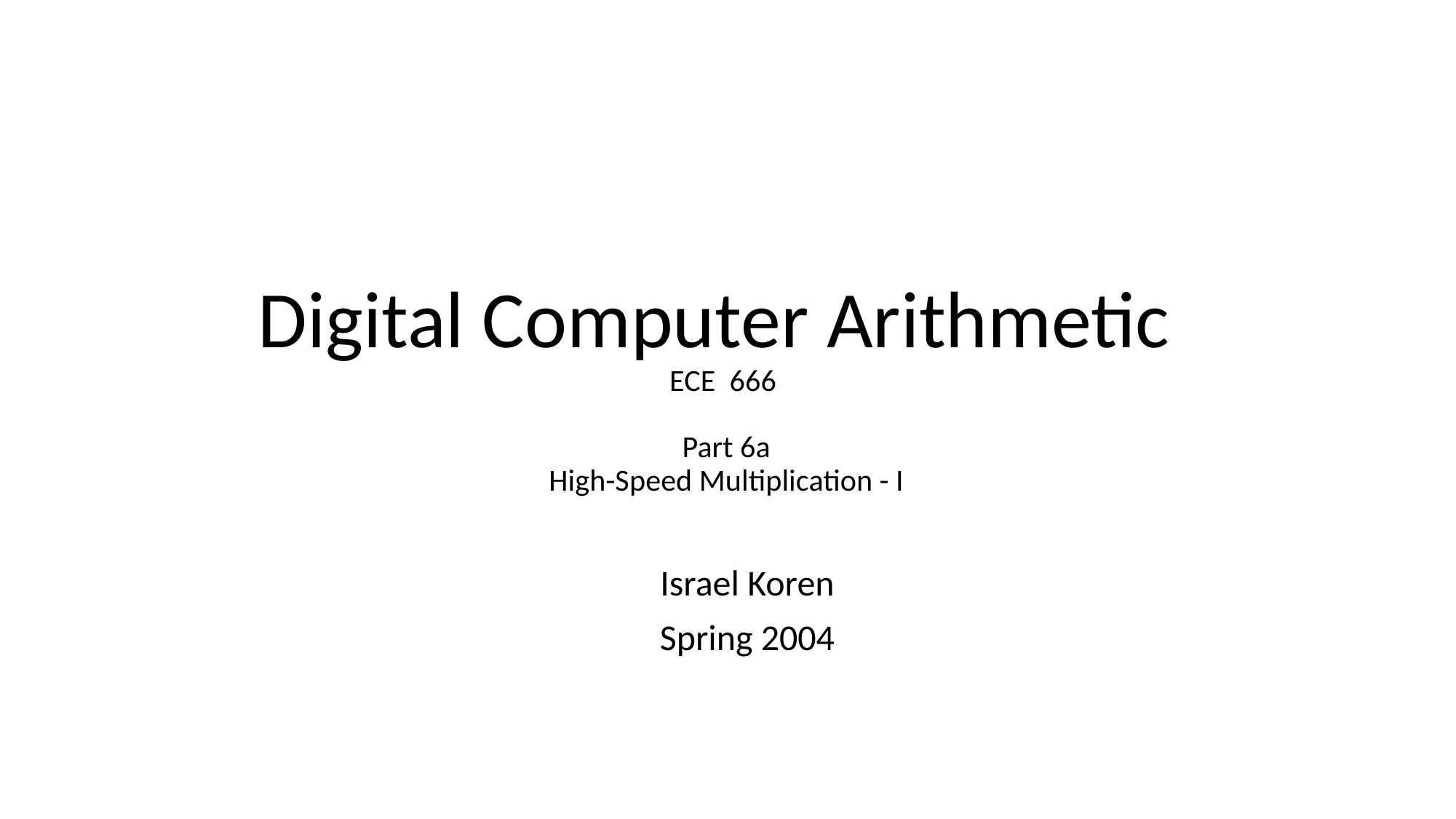

# Digital Computer Arithmetic ECE  666 Part 6a High-Speed Multiplication - I

Israel Koren
Spring 2004